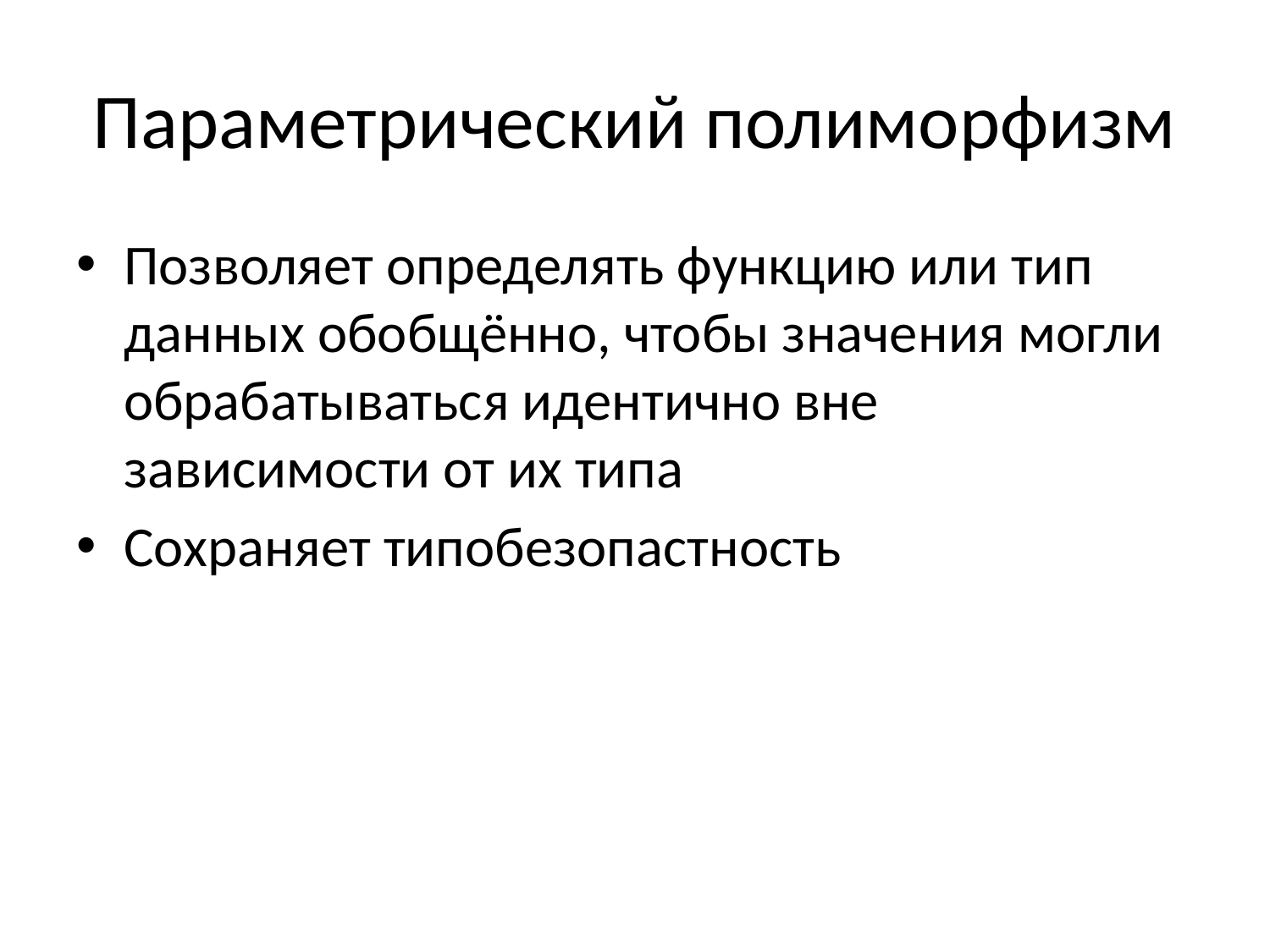

# Параметрический полиморфизм
Позволяет определять функцию или тип данных обобщённо, чтобы значения могли обрабатываться идентично вне зависимости от их типа
Сохраняет типобезопастность